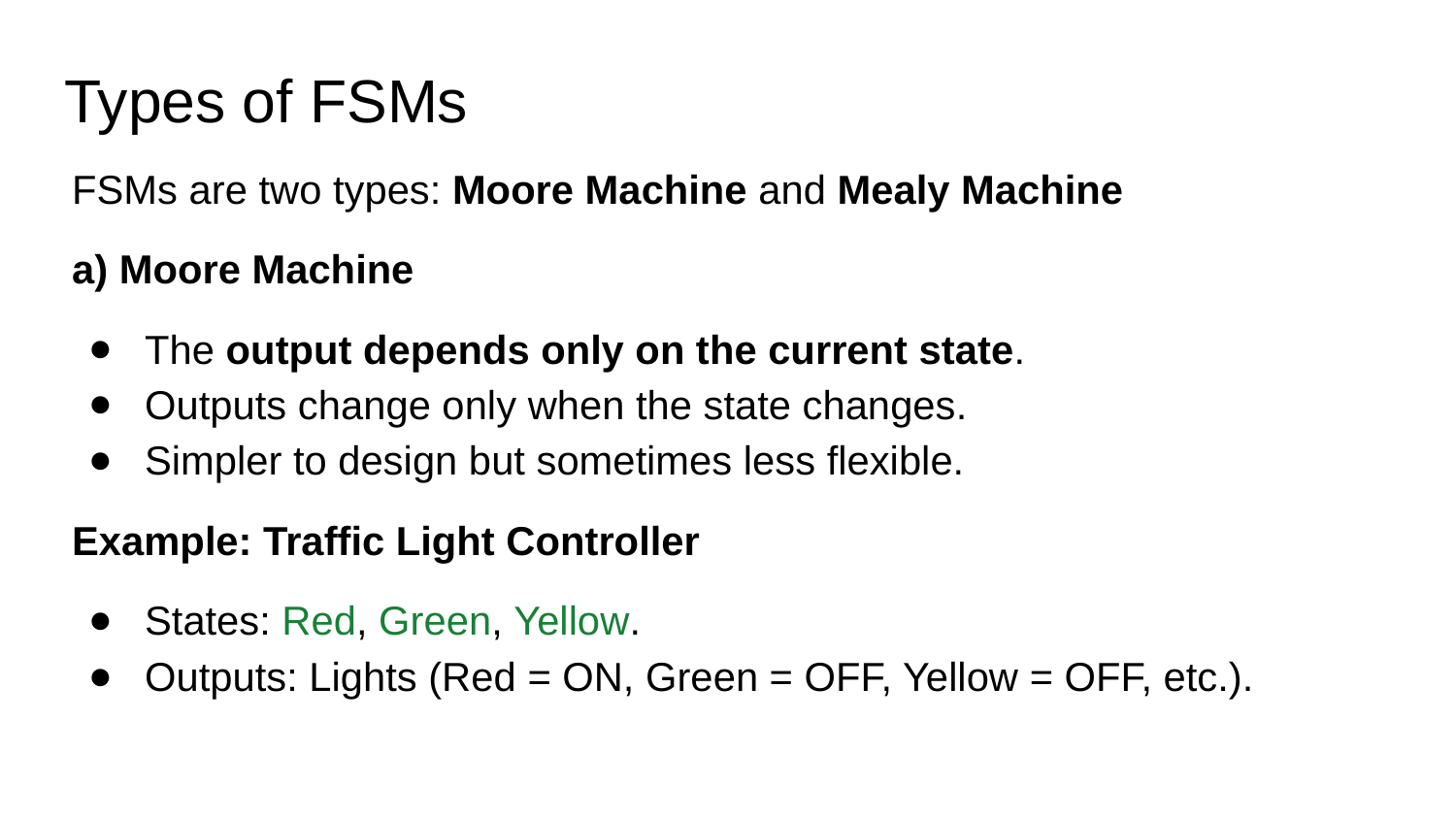

Types of FSMs
FSMs are two types: Moore Machine and Mealy Machine
a) Moore Machine
The output depends only on the current state.
Outputs change only when the state changes.
Simpler to design but sometimes less flexible.
Example: Traffic Light Controller
States: Red, Green, Yellow.
Outputs: Lights (Red = ON, Green = OFF, Yellow = OFF, etc.).